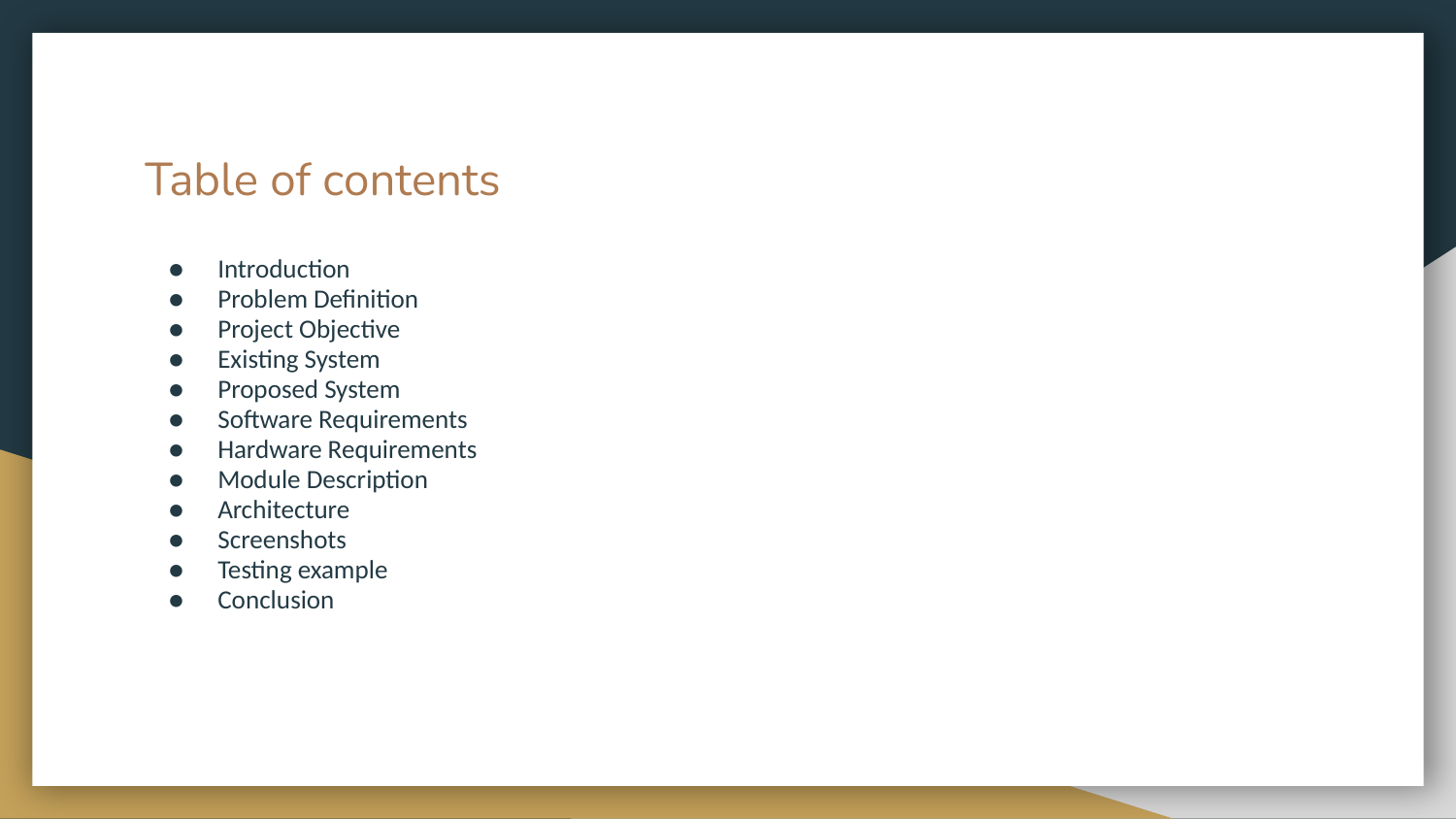

# Table of contents
Introduction
Problem Definition
Project Objective
Existing System
Proposed System
Software Requirements
Hardware Requirements
Module Description
Architecture
Screenshots
Testing example
Conclusion